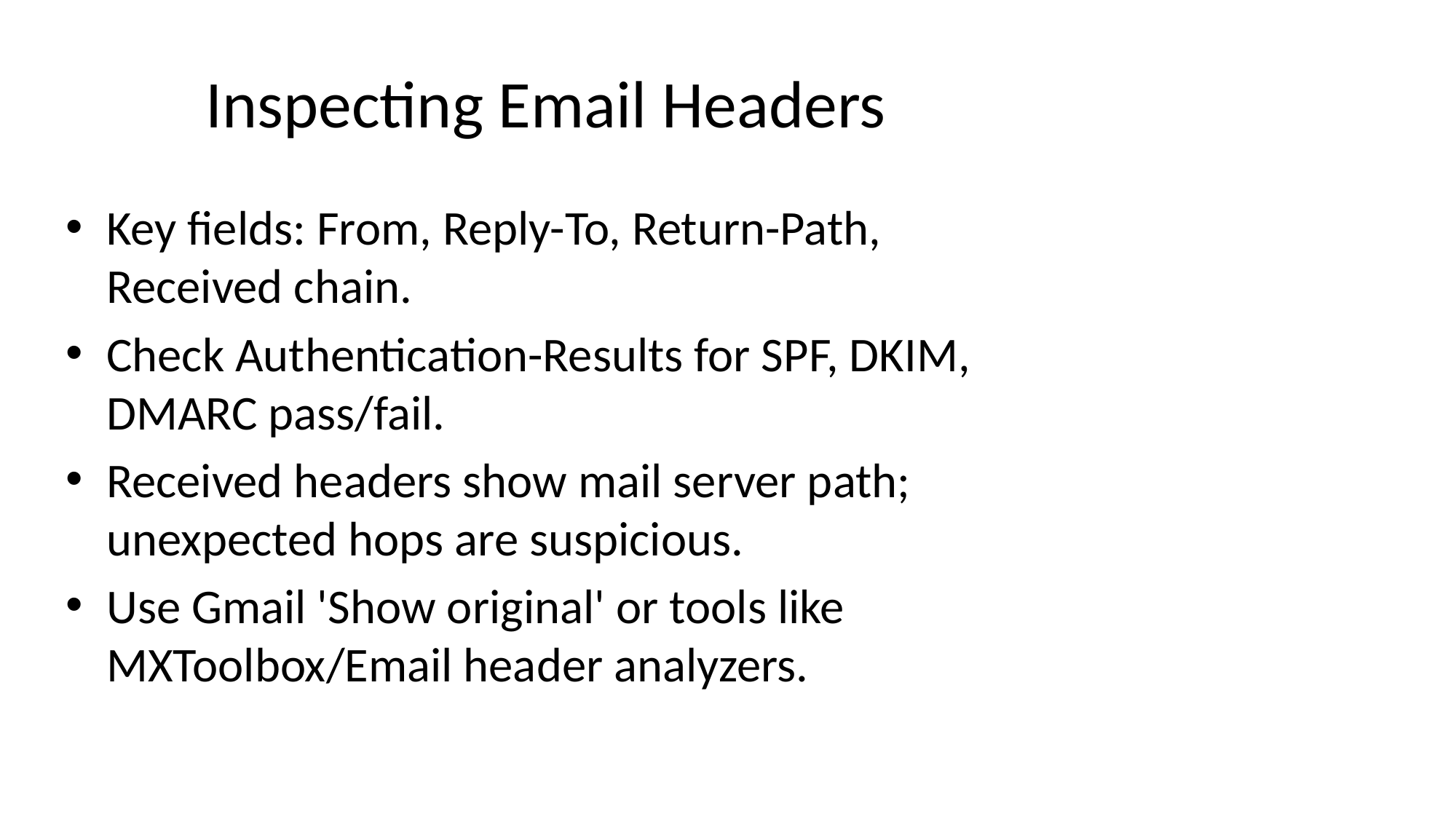

# Inspecting Email Headers
Key fields: From, Reply-To, Return-Path, Received chain.
Check Authentication-Results for SPF, DKIM, DMARC pass/fail.
Received headers show mail server path; unexpected hops are suspicious.
Use Gmail 'Show original' or tools like MXToolbox/Email header analyzers.